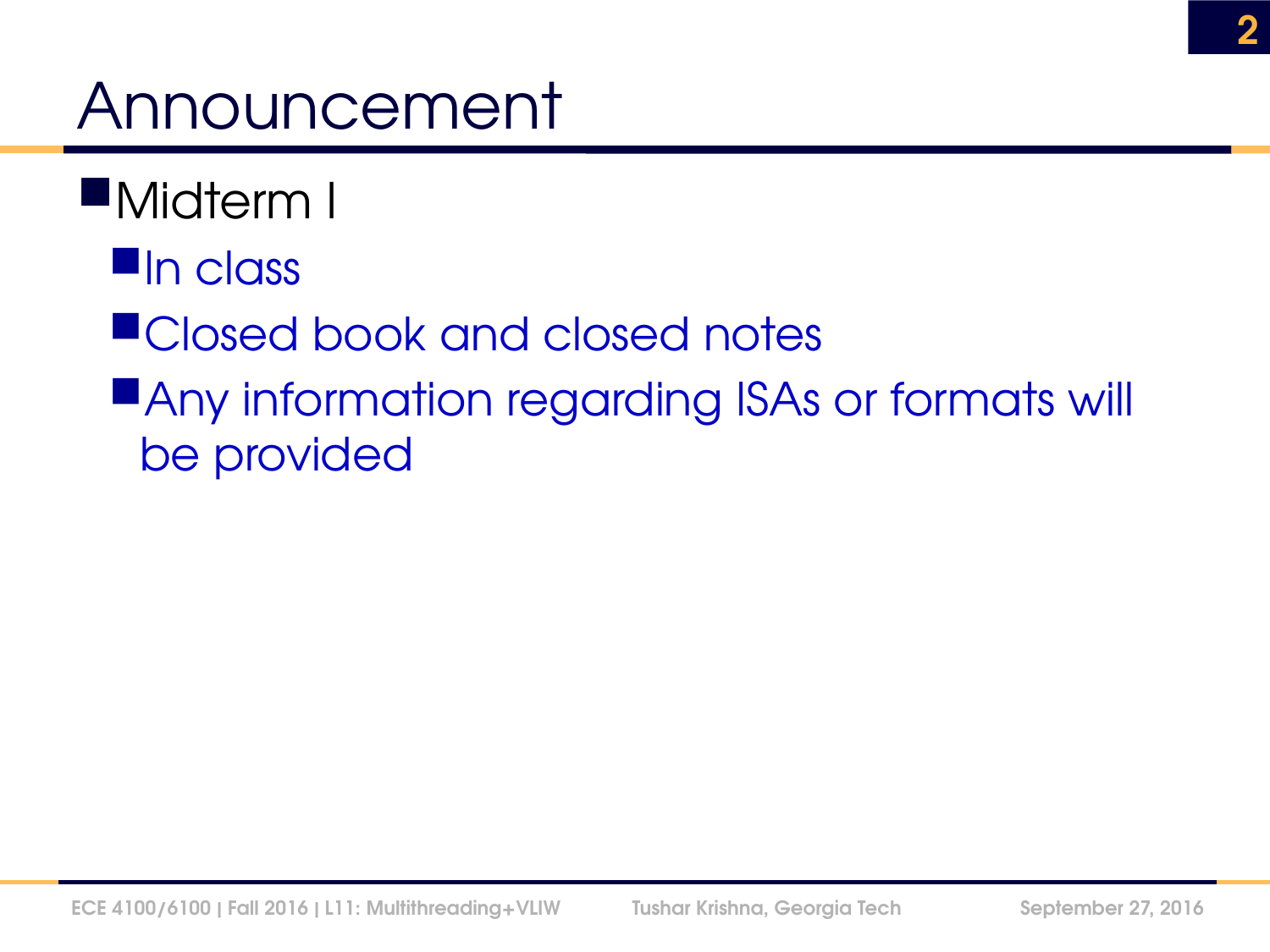

2
# Announcement
Midterm I
In class
Closed book and closed notes
Any information regarding ISAs or formats will be provided
ECE 4100/6100 | Fall 2016 | L11: Multithreading+VLIW             Tushar Krishna, Georgia Tech
September 27, 2016